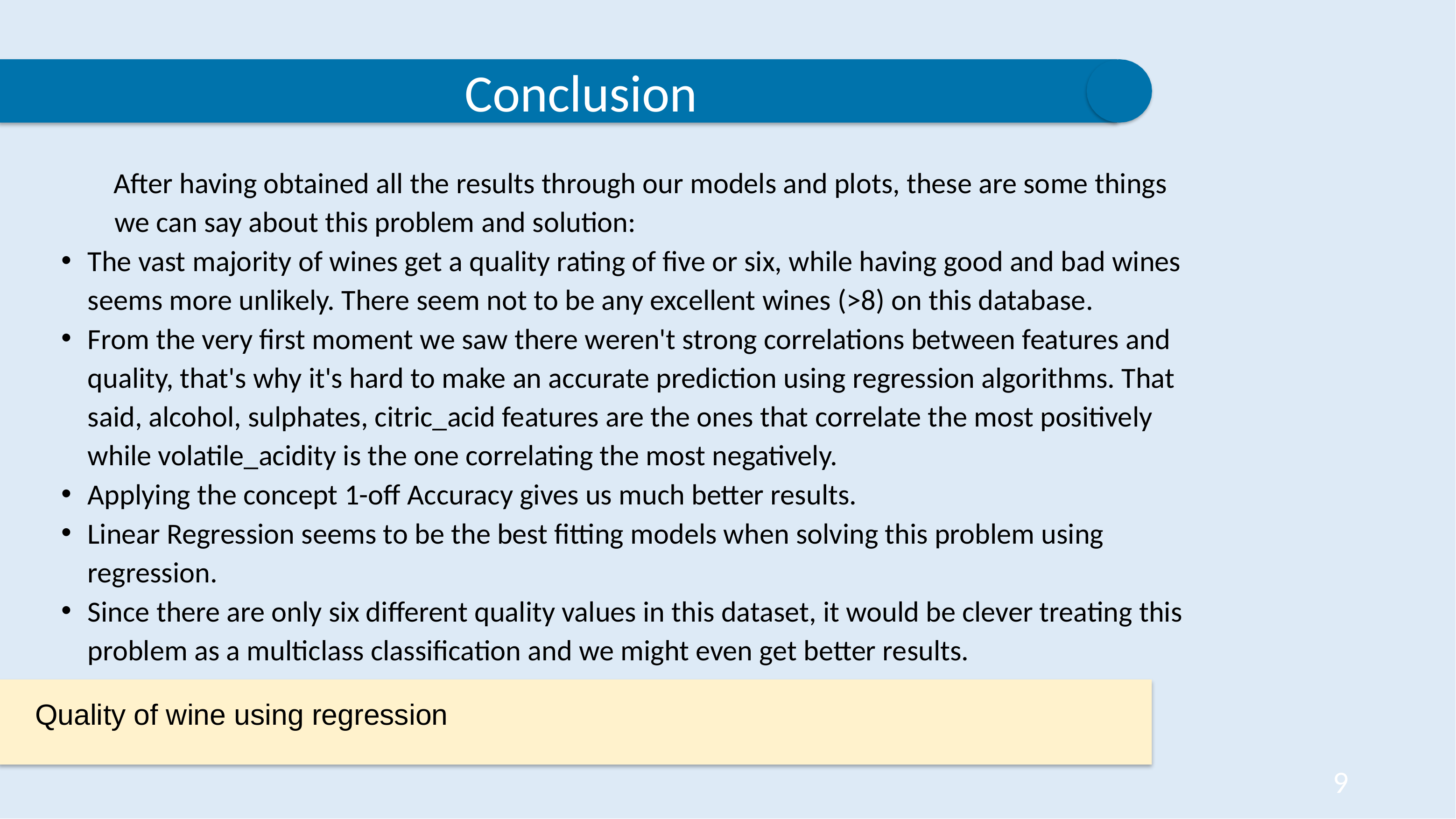

Conclusion

After having obtained all the results through our models and plots, these are some things we can say about this problem and solution:
The vast majority of wines get a quality rating of five or six, while having good and bad wines seems more unlikely. There seem not to be any excellent wines (>8) on this database.
From the very first moment we saw there weren't strong correlations between features and quality, that's why it's hard to make an accurate prediction using regression algorithms. That said, alcohol, sulphates, citric_acid features are the ones that correlate the most positively while volatile_acidity is the one correlating the most negatively.
Applying the concept 1-off Accuracy gives us much better results.
Linear Regression seems to be the best fitting models when solving this problem using regression.
Since there are only six different quality values in this dataset, it would be clever treating this problem as a multiclass classification and we might even get better results.

Quality of wine using regression
9